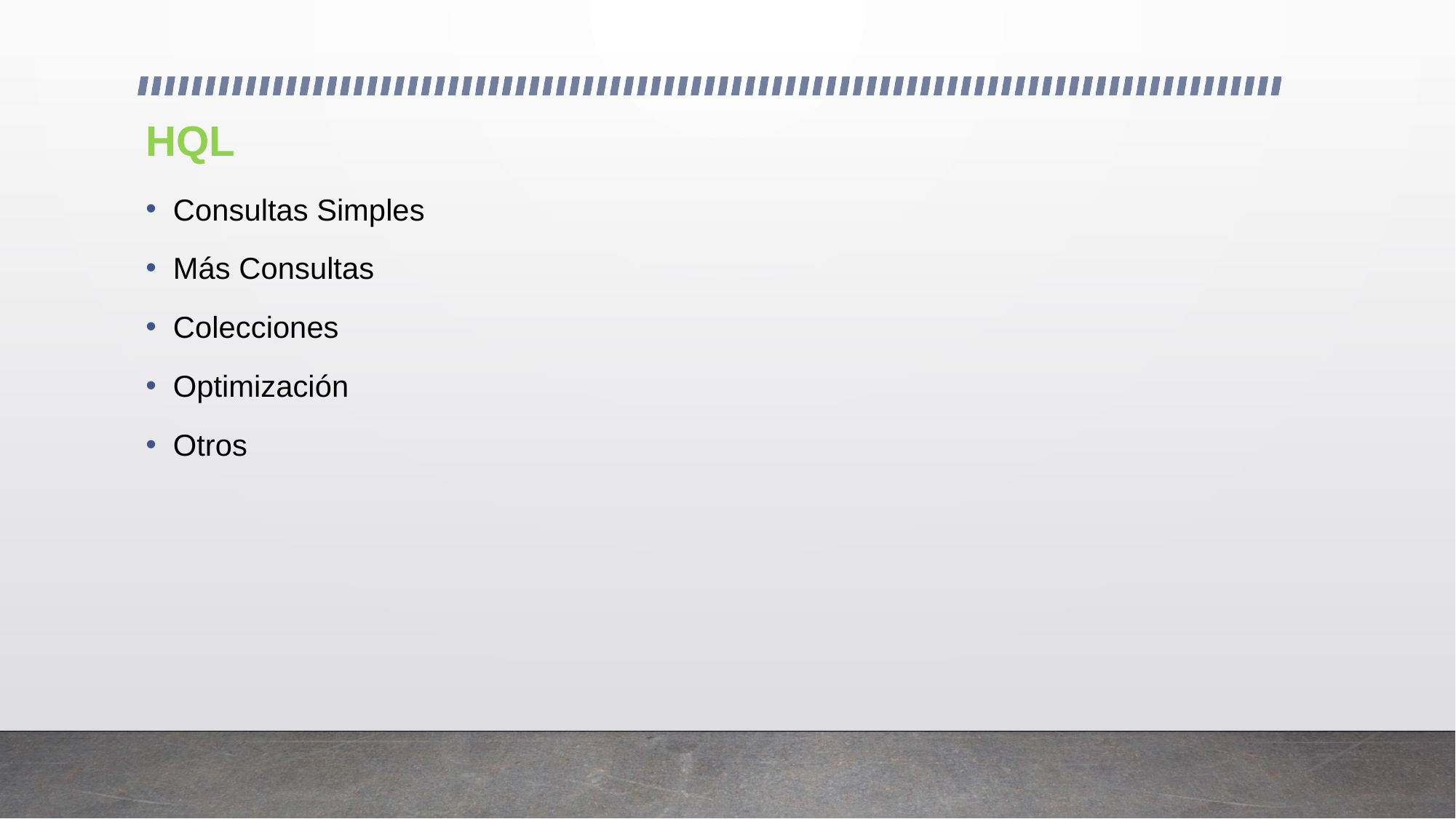

# HQL
Consultas Simples
Más Consultas
Colecciones
Optimización
Otros